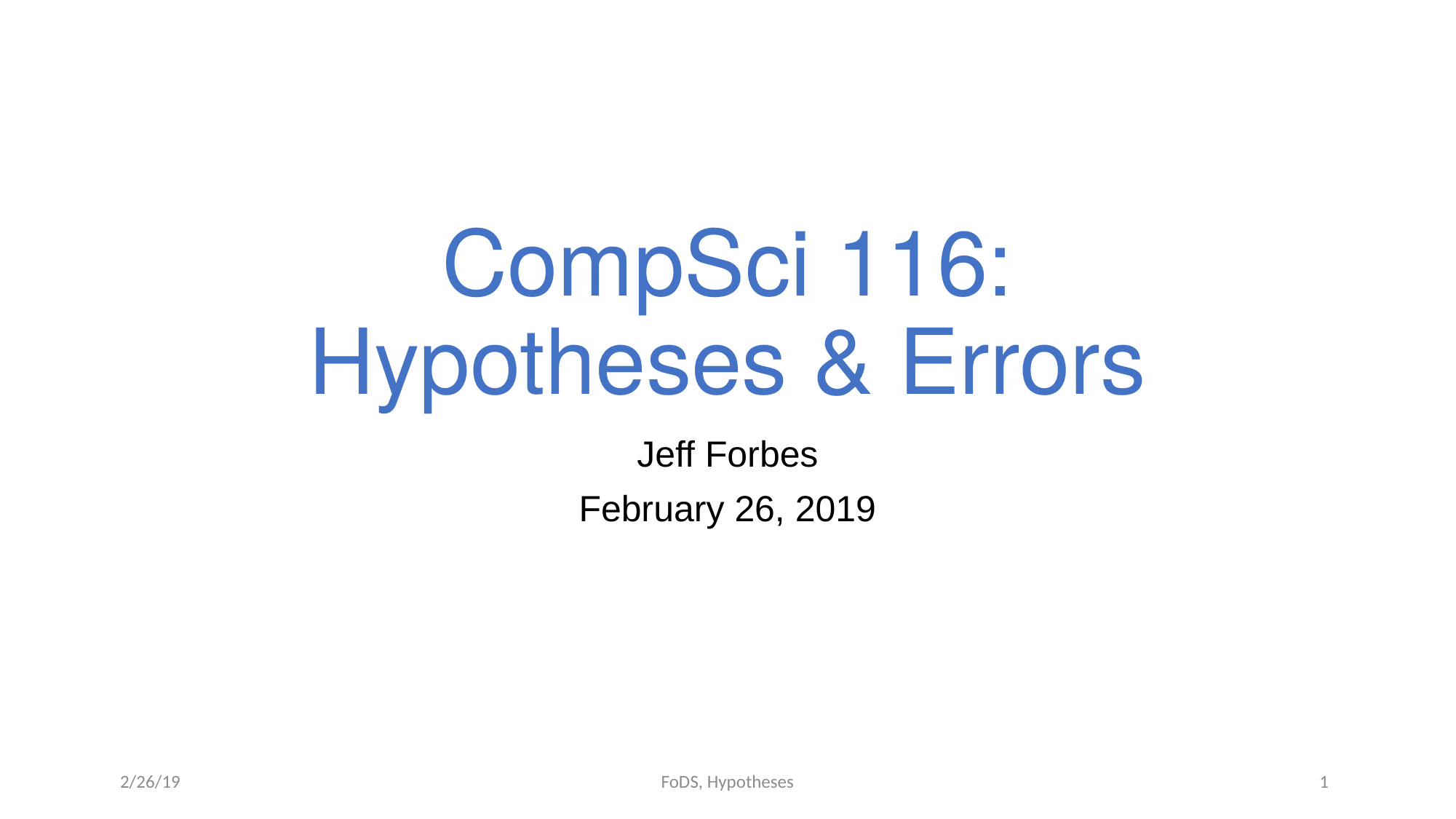

# CompSci 116: Hypotheses & Errors
Jeff Forbes
February 26, 2019

2/26/19
1
FoDS, Hypotheses